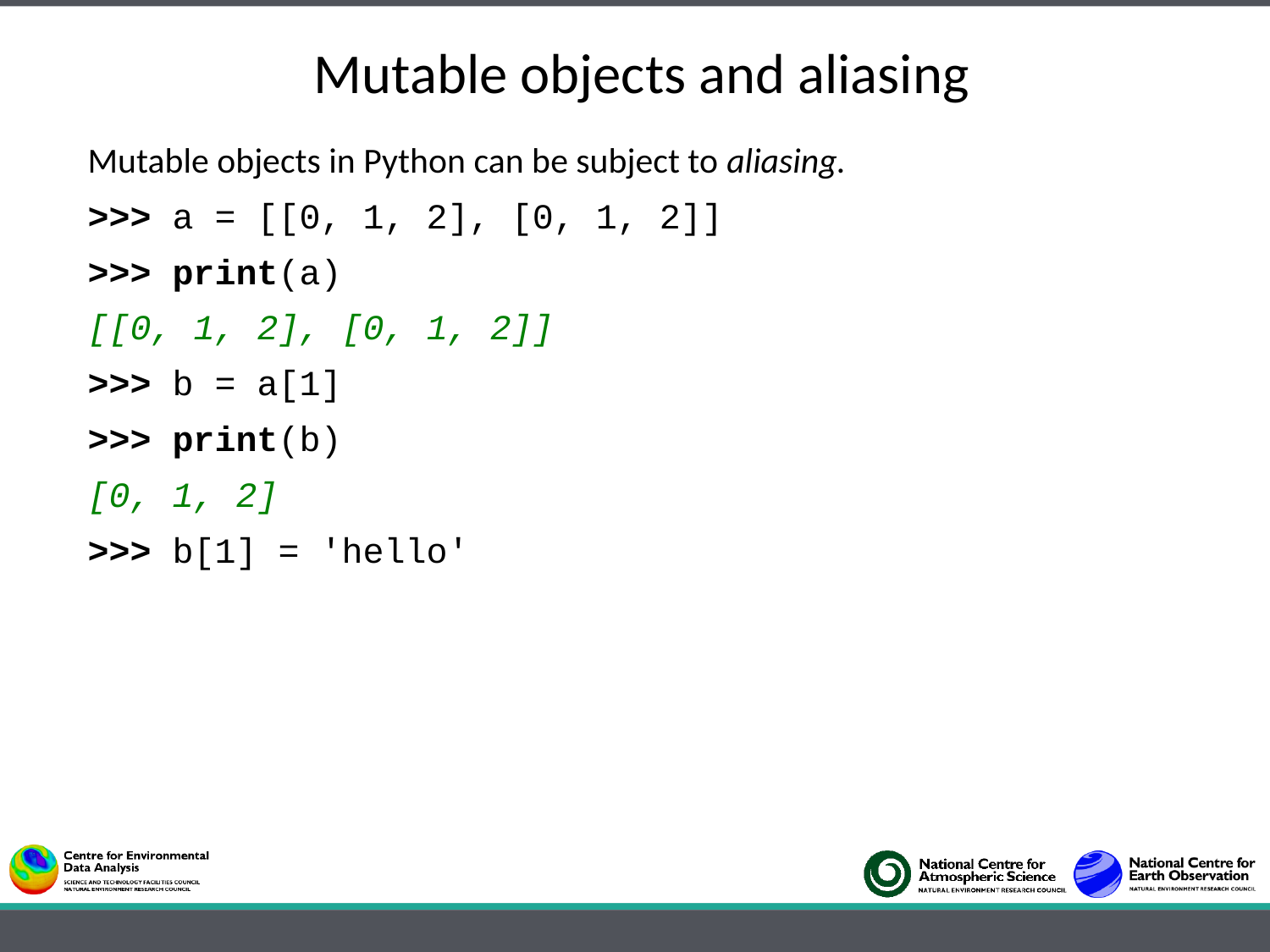

# Mutable objects and aliasing
Mutable objects in Python can be subject to aliasing.
>>> a = [[0, 1, 2], [0, 1, 2]]
>>> print(a)
[[0, 1, 2], [0, 1, 2]]
>>> b = a[1]
>>> print(b)
[0, 1, 2]
>>> b[1] = 'hello'